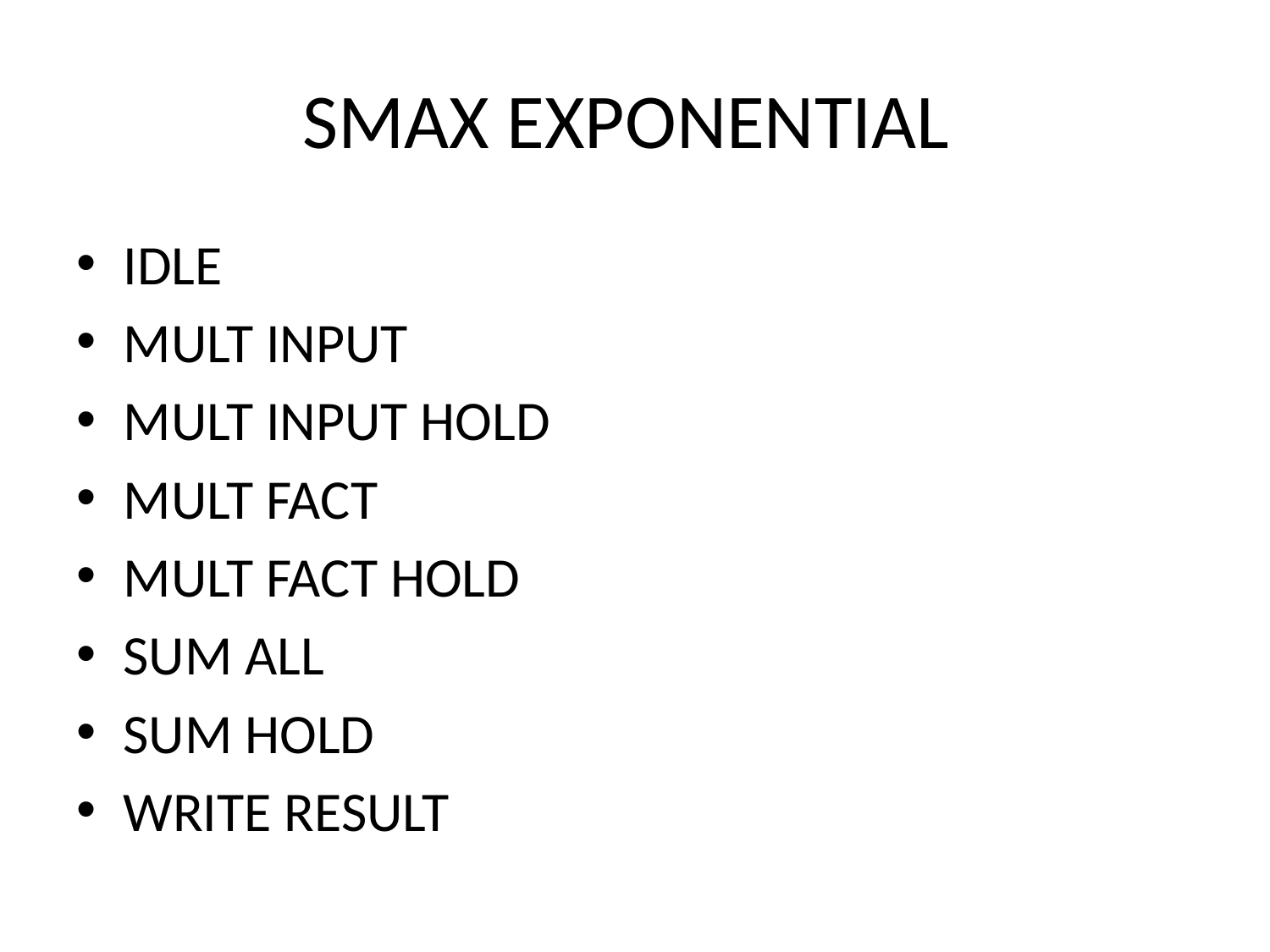

# SMAX EXPONENTIAL
IDLE
MULT INPUT
MULT INPUT HOLD
MULT FACT
MULT FACT HOLD
SUM ALL
SUM HOLD
WRITE RESULT